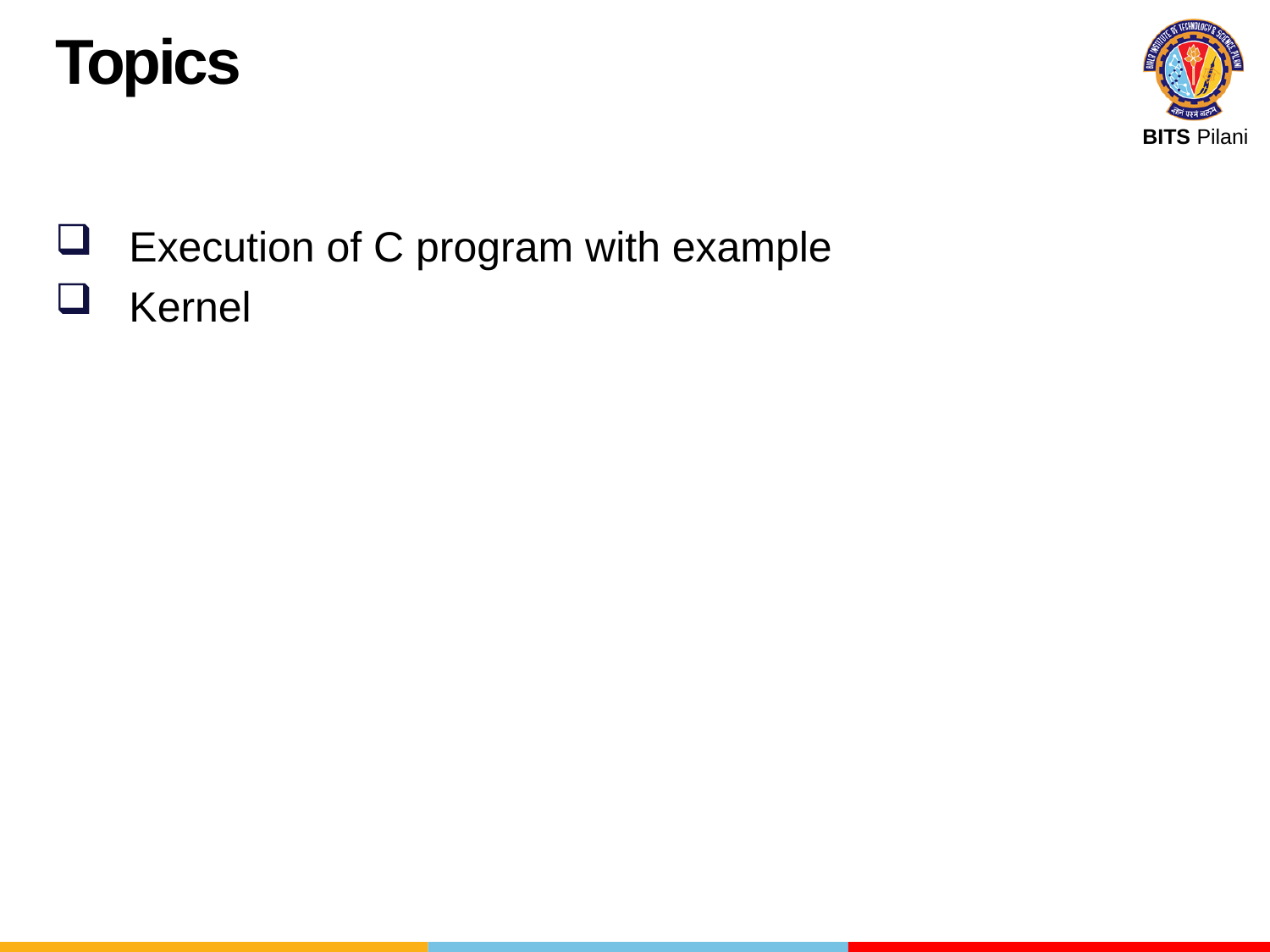

Topics
Execution of C program with example
Kernel